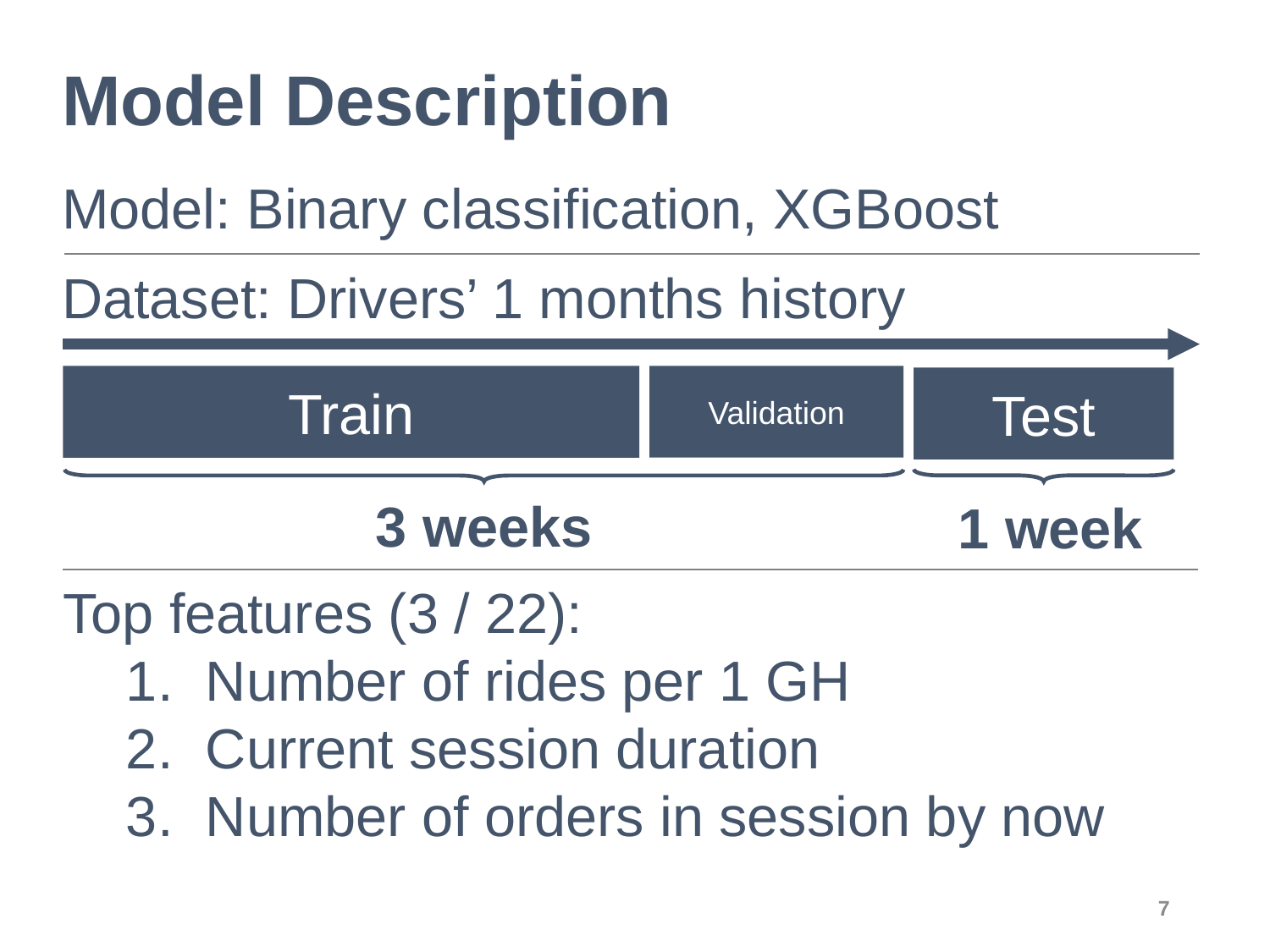

Model Description

Model: Binary classification, XGBoost
Dataset: Drivers’ 1 months history

Train
Validation
Test
3 weeks
1 week
Top features (3 / 22):
Number of rides per 1 GH
Current session duration
Number of orders in session by now

7